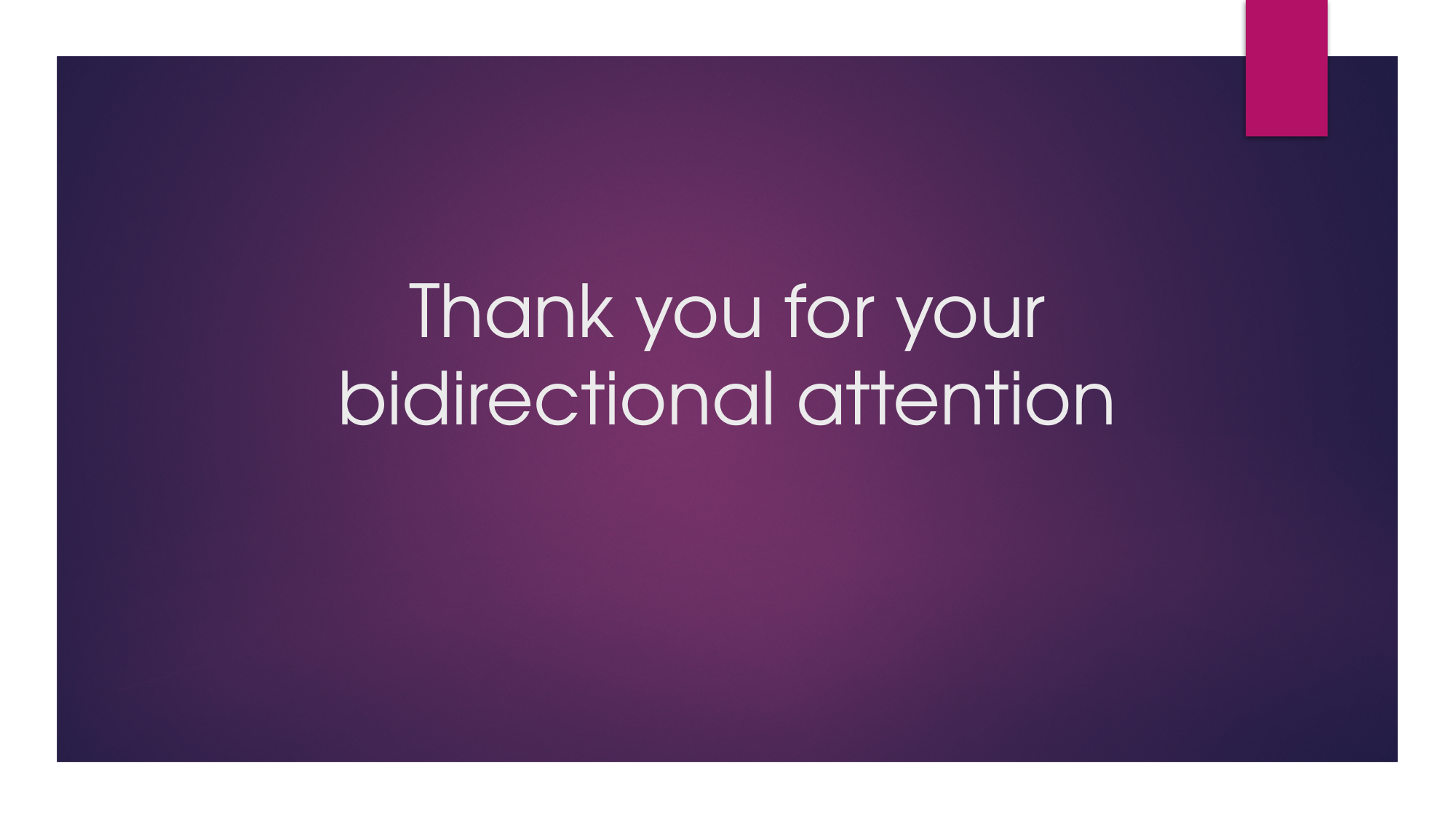

# Thank you for your bidirectional attention